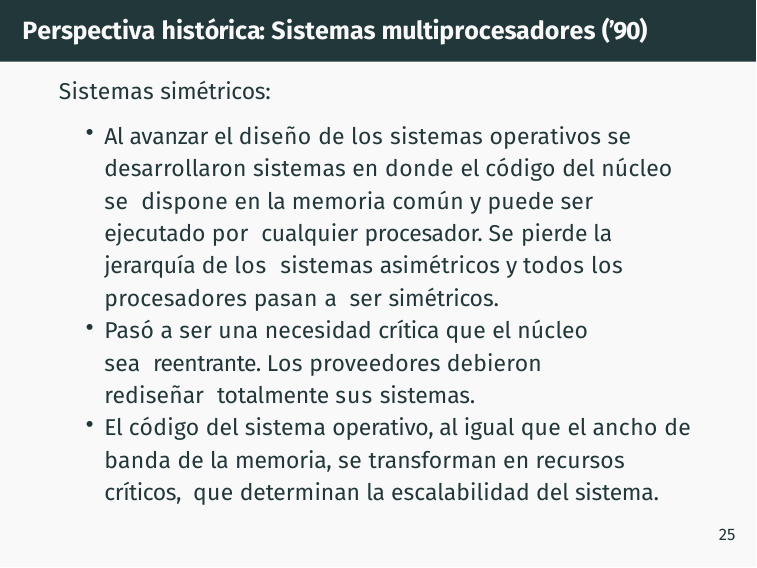

# Perspectiva histórica: Sistemas multiprocesadores (’90)
Sistemas simétricos:
Al avanzar el diseño de los sistemas operativos se  desarrollaron sistemas en donde el código del núcleo se  dispone en la memoria común y puede ser ejecutado por  cualquier procesador. Se pierde la jerarquía de los  sistemas asimétricos y todos los procesadores pasan a  ser simétricos.
Pasó a ser una necesidad crítica que el núcleo sea  reentrante. Los proveedores debieron rediseñar  totalmente sus sistemas.
El código del sistema operativo, al igual que el ancho de  banda de la memoria, se transforman en recursos críticos,  que determinan la escalabilidad del sistema.
25